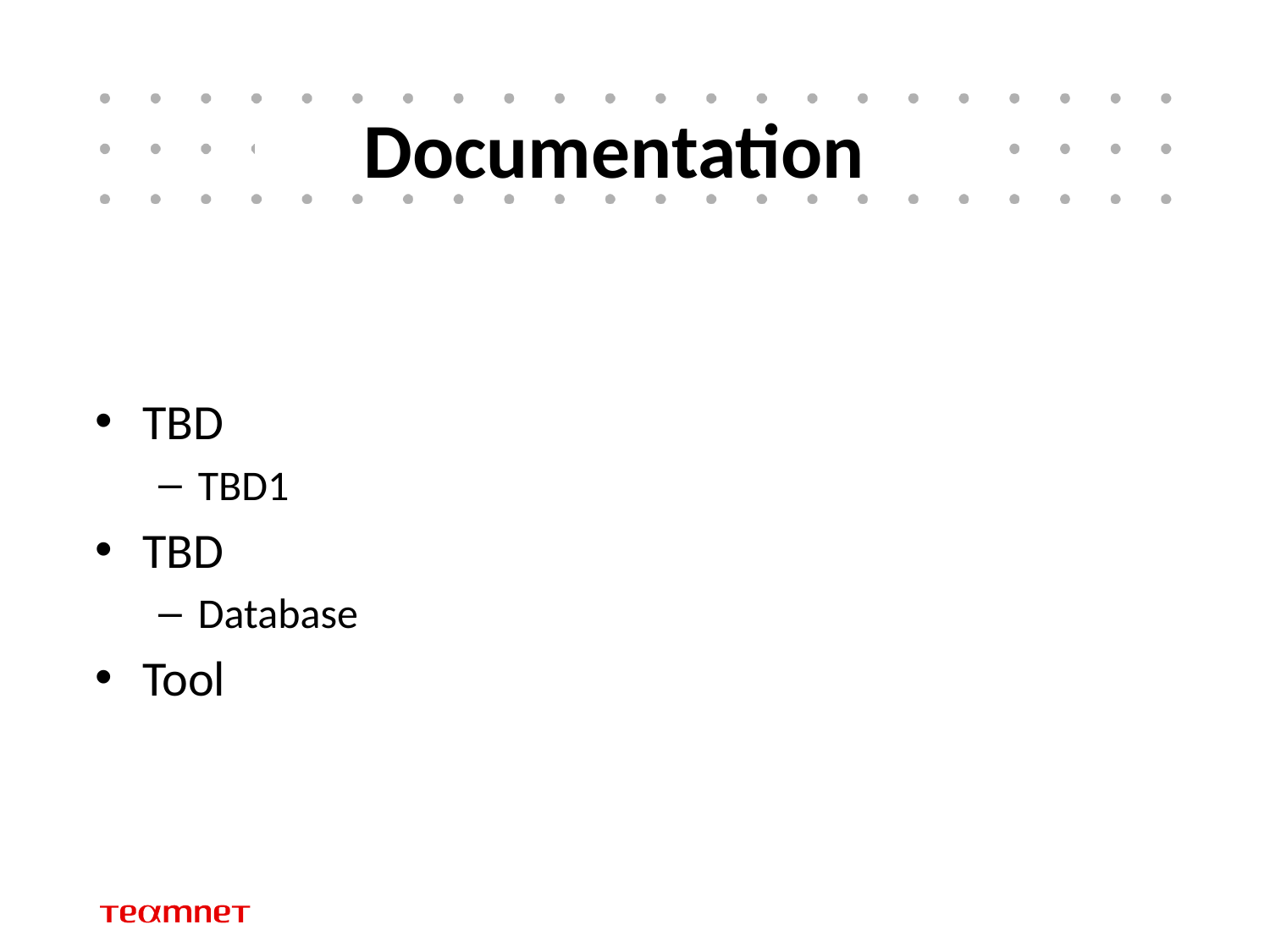

# Documentation
TBD
TBD1
TBD
Database
Tool